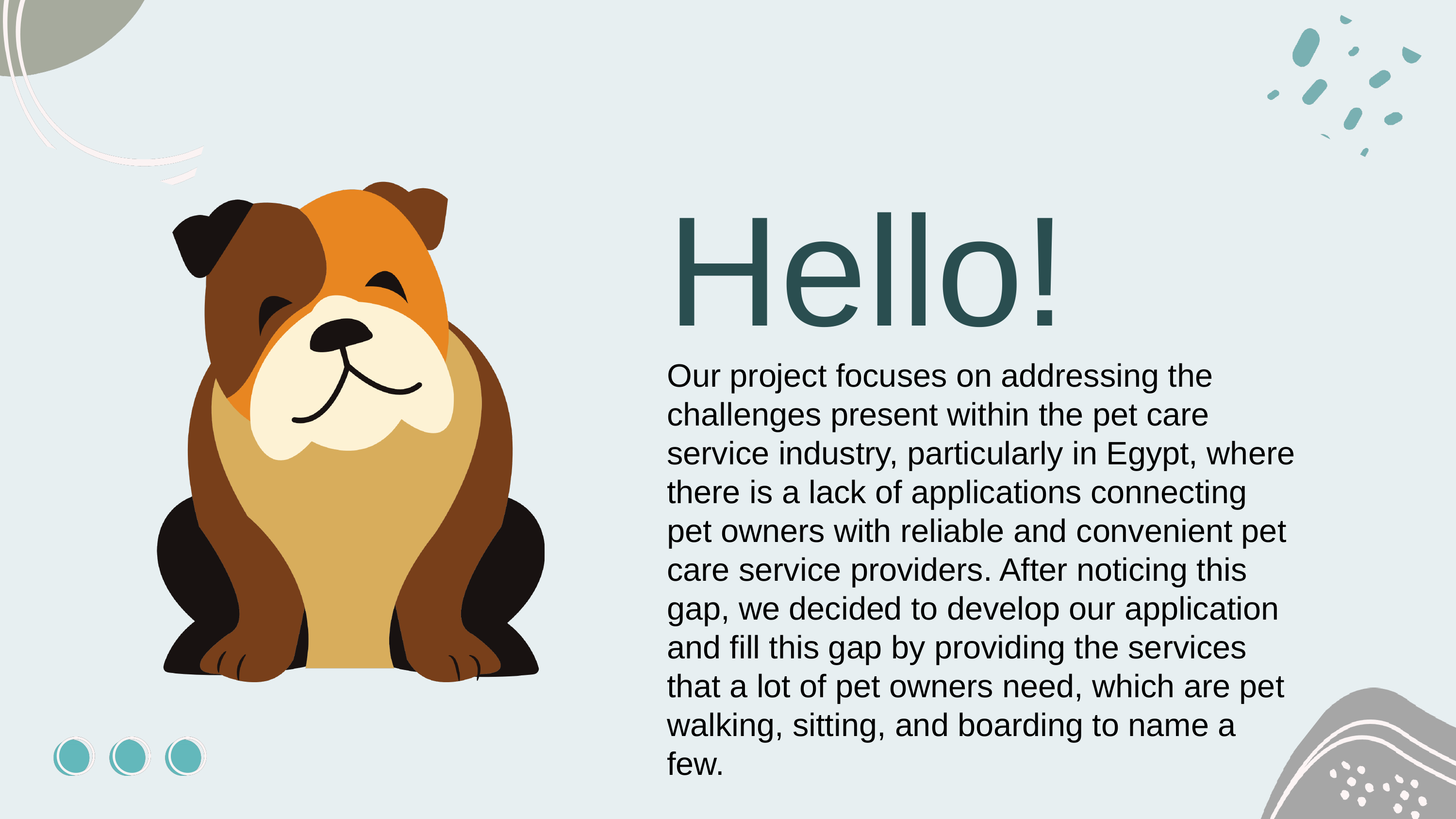

Hello!
Our project focuses on addressing the challenges present within the pet care service industry, particularly in Egypt, where there is a lack of applications connecting pet owners with reliable and convenient pet care service providers. After noticing this gap, we decided to develop our application and fill this gap by providing the services that a lot of pet owners need, which are pet walking, sitting, and boarding to name a few.